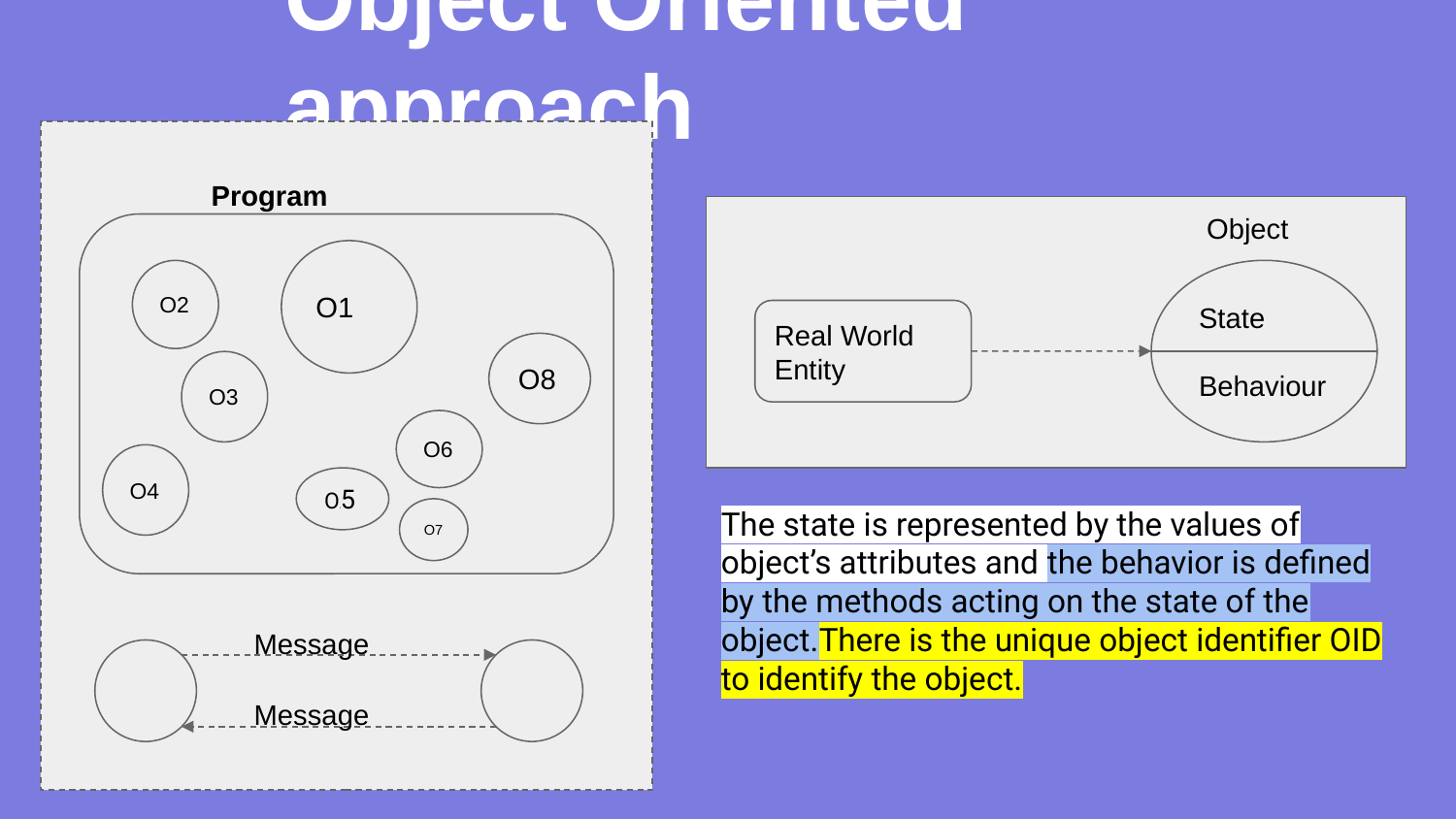

# Object Oriented approach

Program

Object

O1
O2
State

Behaviour
Real World Entity
O8
O3
O6
O4
O65
The state is represented by the values of object’s attributes and the behavior is defined by the methods acting on the state of the object.There is the unique object identifier OID to identify the object.
O7
Message

Message